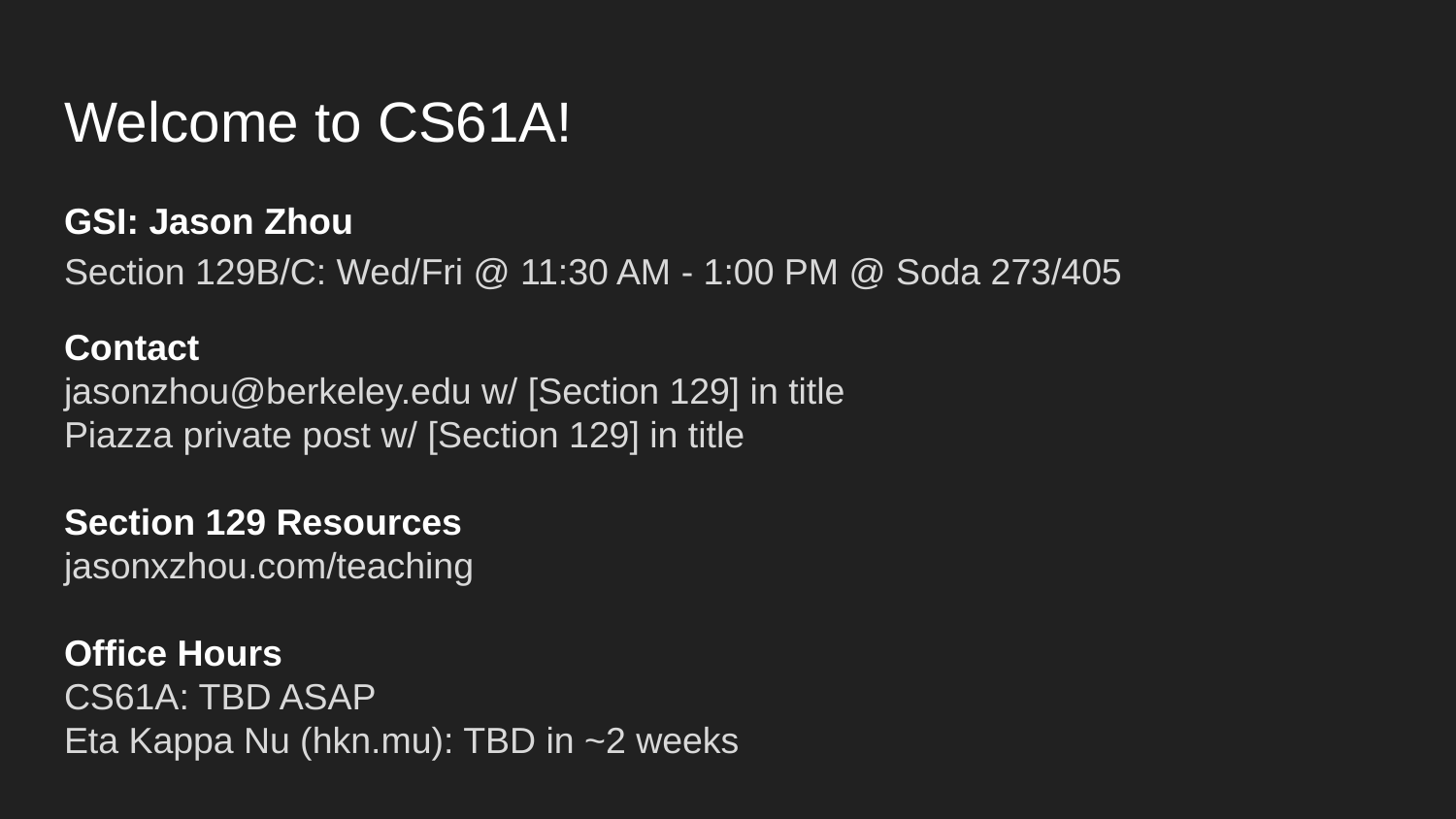

# Welcome to CS61A!
GSI: Jason Zhou
Section 129B/C: Wed/Fri @ 11:30 AM - 1:00 PM @ Soda 273/405
Contact
jasonzhou@berkeley.edu w/ [Section 129] in title
Piazza private post w/ [Section 129] in title

Section 129 Resources
jasonxzhou.com/teaching

Office Hours
CS61A: TBD ASAP
Eta Kappa Nu (hkn.mu): TBD in ~2 weeks